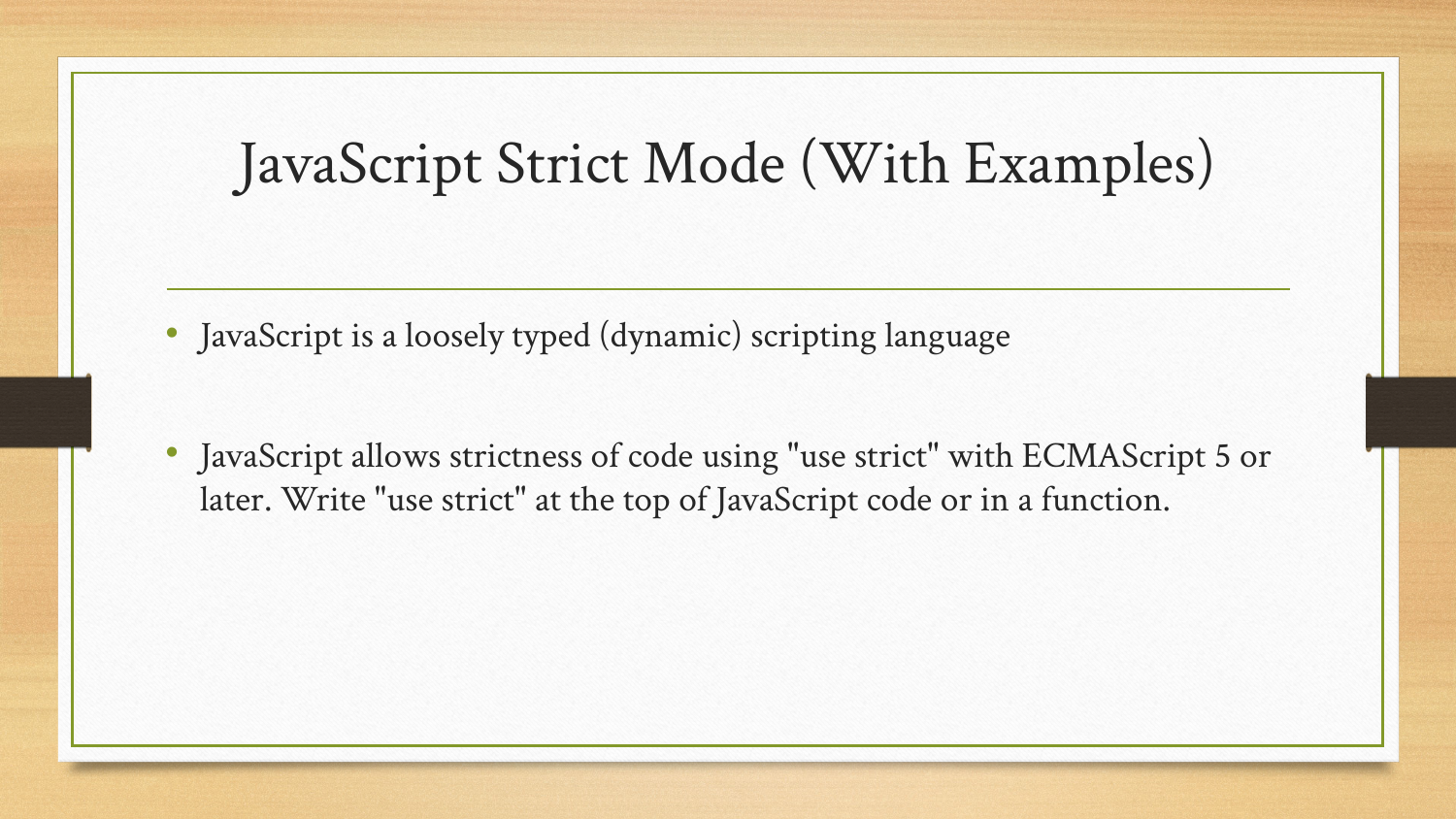

# JavaScript Strict Mode (With Examples)
JavaScript is a loosely typed (dynamic) scripting language

JavaScript allows strictness of code using "use strict" with ECMAScript 5 or later. Write "use strict" at the top of JavaScript code or in a function.